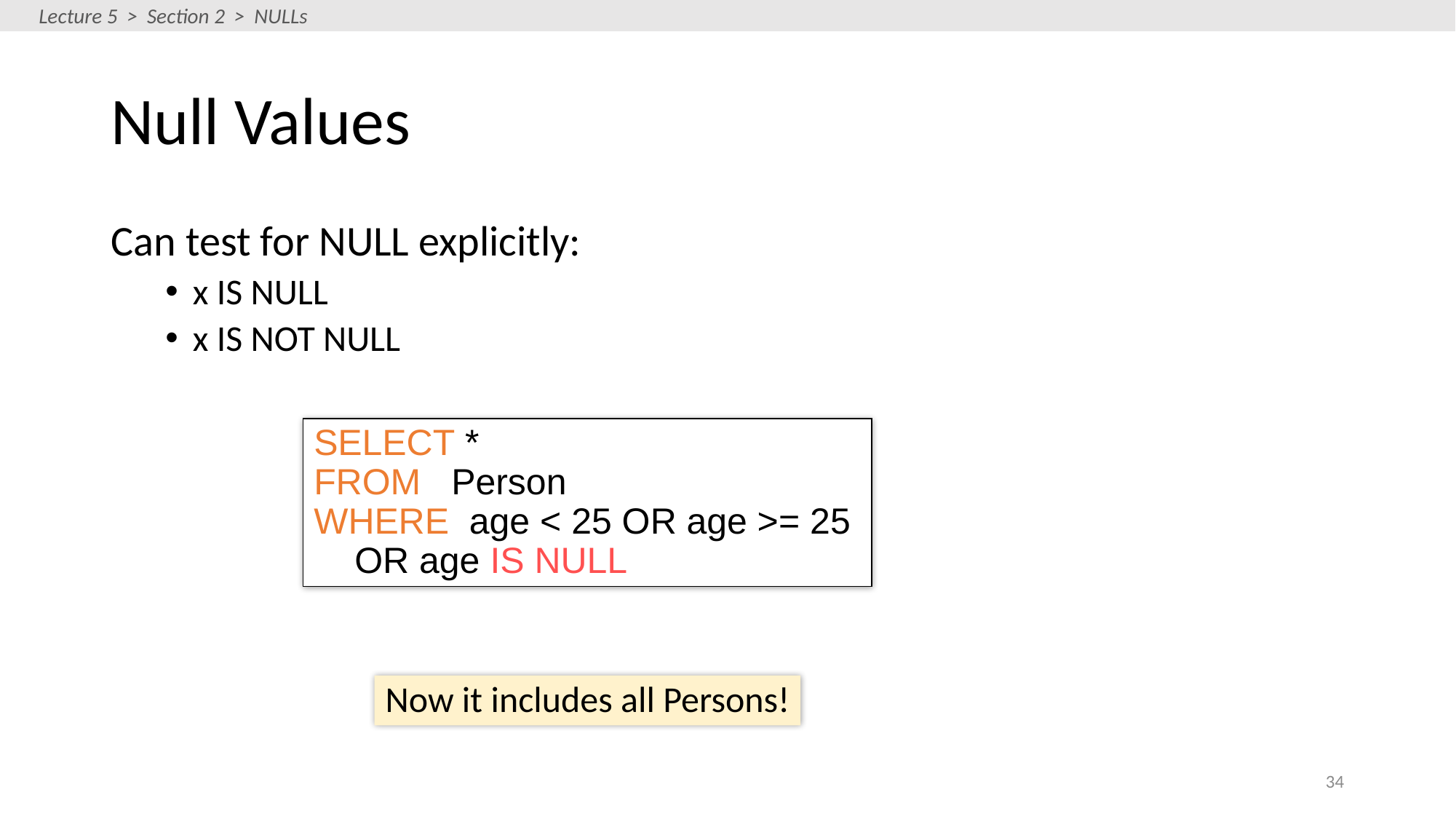

Lecture 5  >  Section 2  >  NULLs
# Null Values
Can test for NULL explicitly:
x IS NULL
x IS NOT NULL

SELECT *
FROM   Person
WHERE  age < 25 OR age >= 25
    OR age IS NULL
Now it includes all Persons!
34